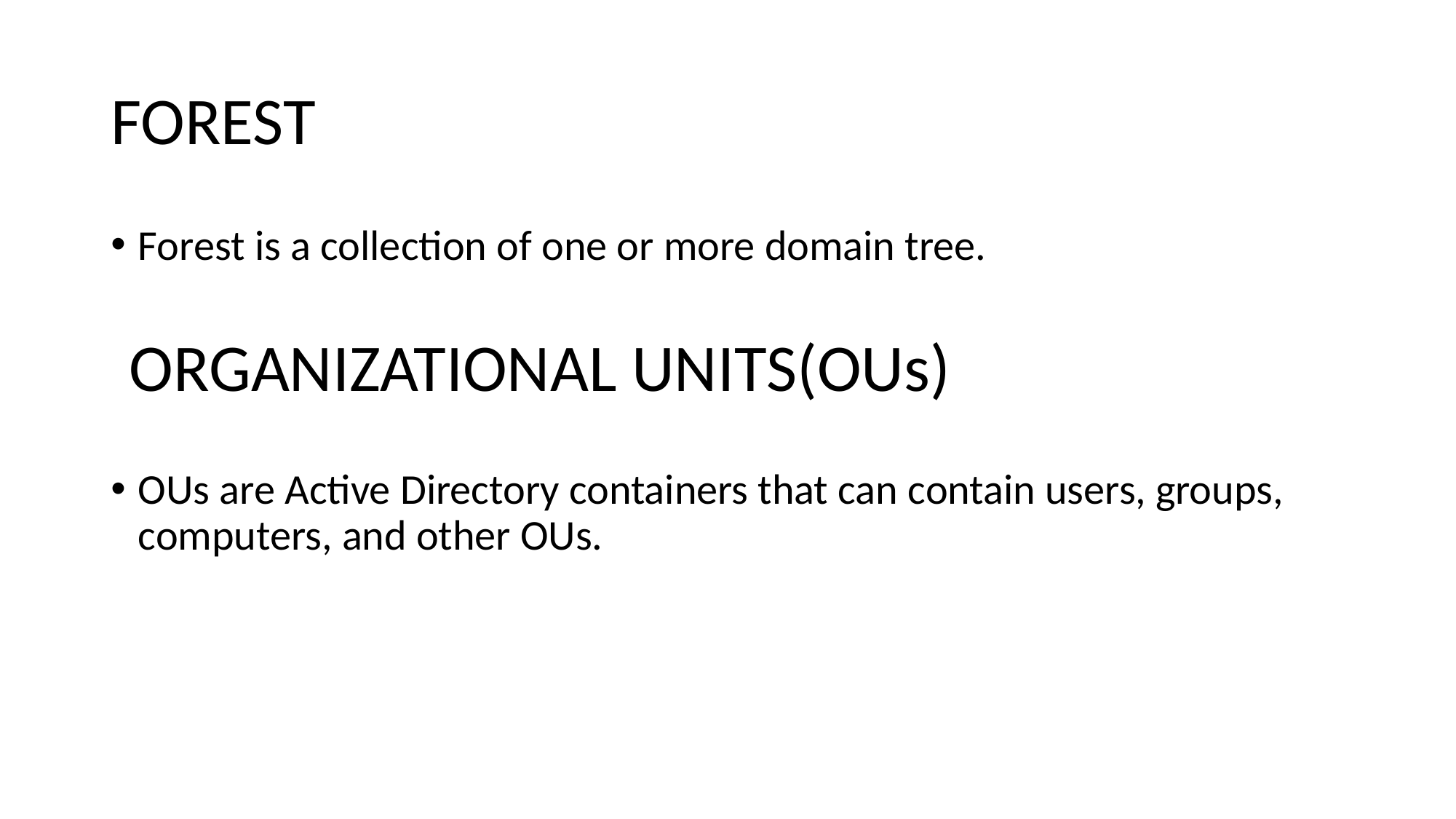

# FOREST
Forest is a collection of one or more domain tree.

OUs are Active Directory containers that can contain users, groups, computers, and other OUs.
ORGANIZATIONAL UNITS(OUs)